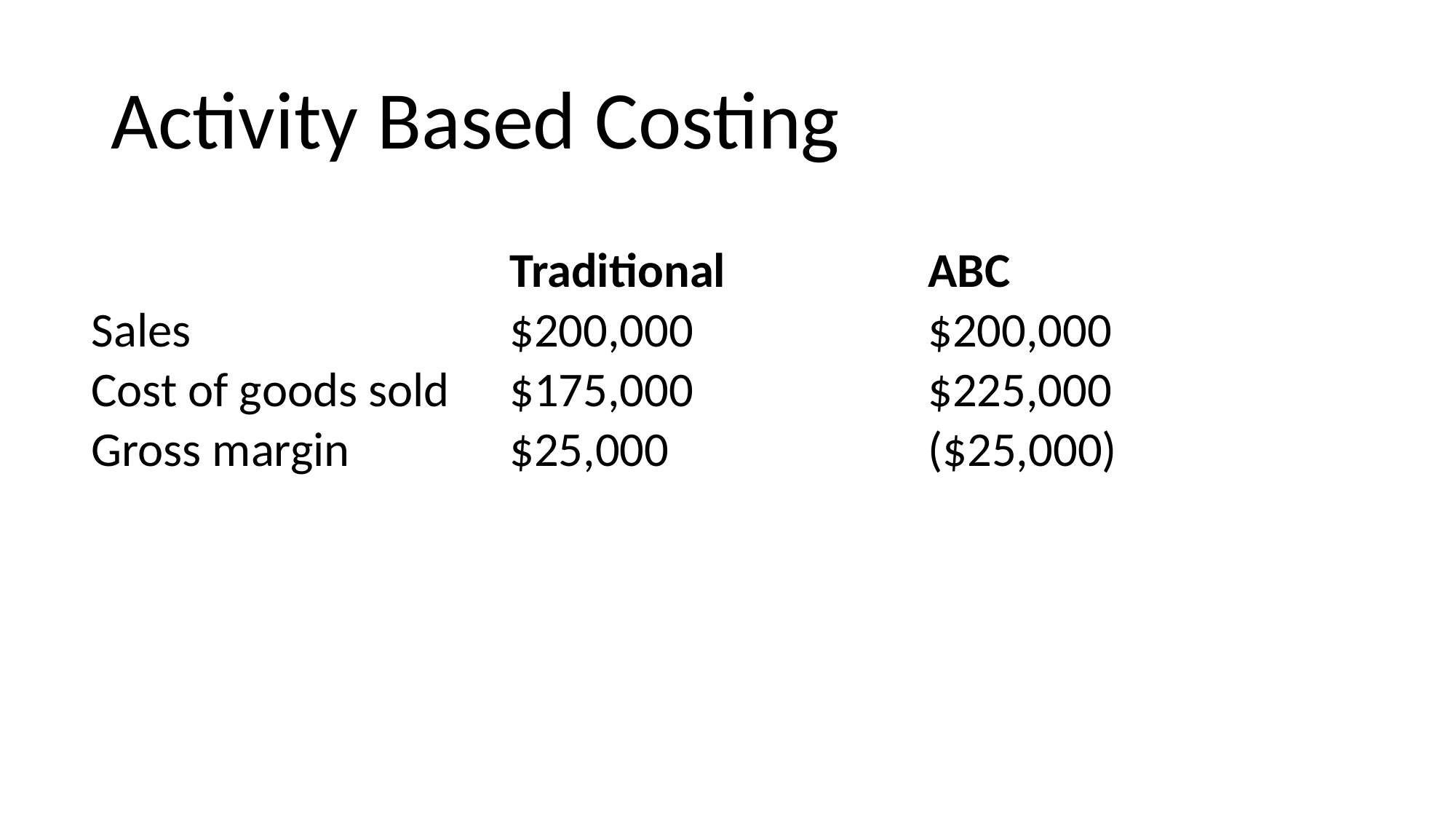

Company A calculated the following information under traditional and activity-based costing for the production and sale of 1,000 units of Product B:
# Activity Based Costing
|  | Traditional | ABC |
| --- | --- | --- |
| Sales | $200,000 | $200,000 |
| Cost of goods sold | $175,000 | $225,000 |
| Gross margin | $25,000 | ($25,000) |